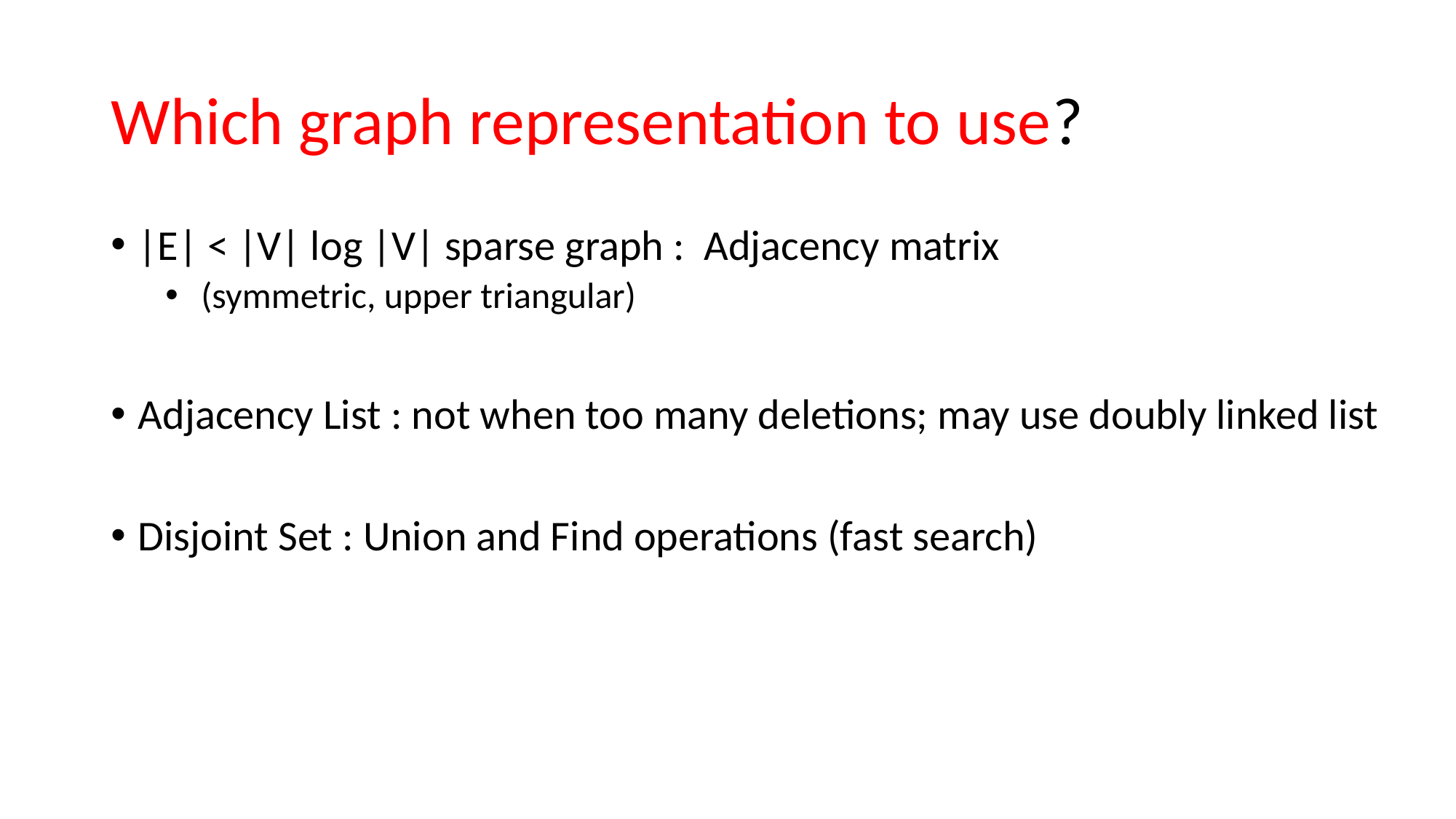

# Which graph representation to use?
|E| < |V| log |V| sparse graph :  Adjacency matrix
 (symmetric, upper triangular)

Adjacency List : not when too many deletions; may use doubly linked list

Disjoint Set : Union and Find operations (fast search)